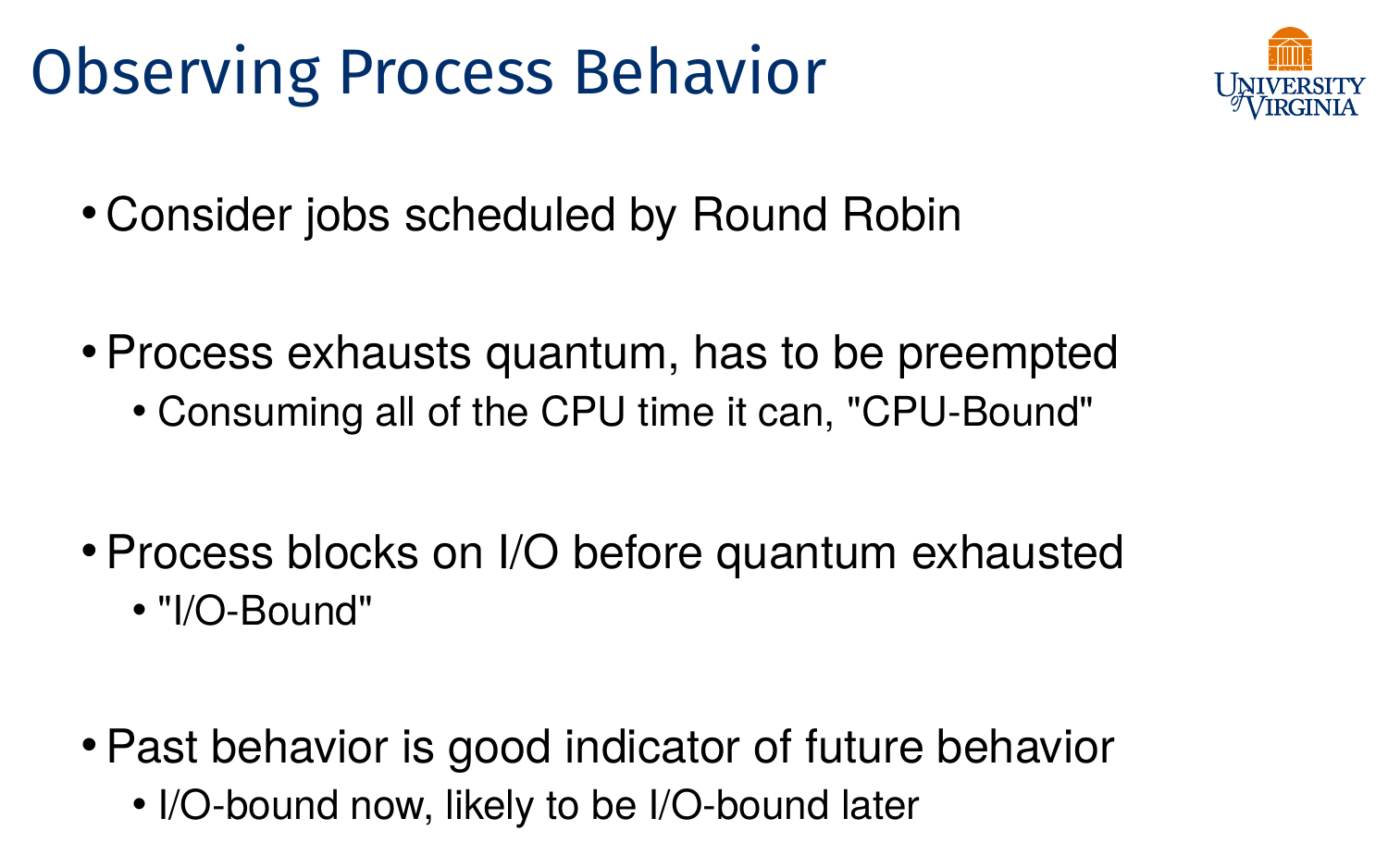

# Observing Process Behavior
Consider jobs scheduled by Round Robin

Process exhausts quantum, has to be preempted
Consuming all of the CPU time it can, "CPU-Bound"

Process blocks on I/O before quantum exhausted
"I/O-Bound"

Past behavior is good indicator of future behavior
I/O-bound now, likely to be I/O-bound later